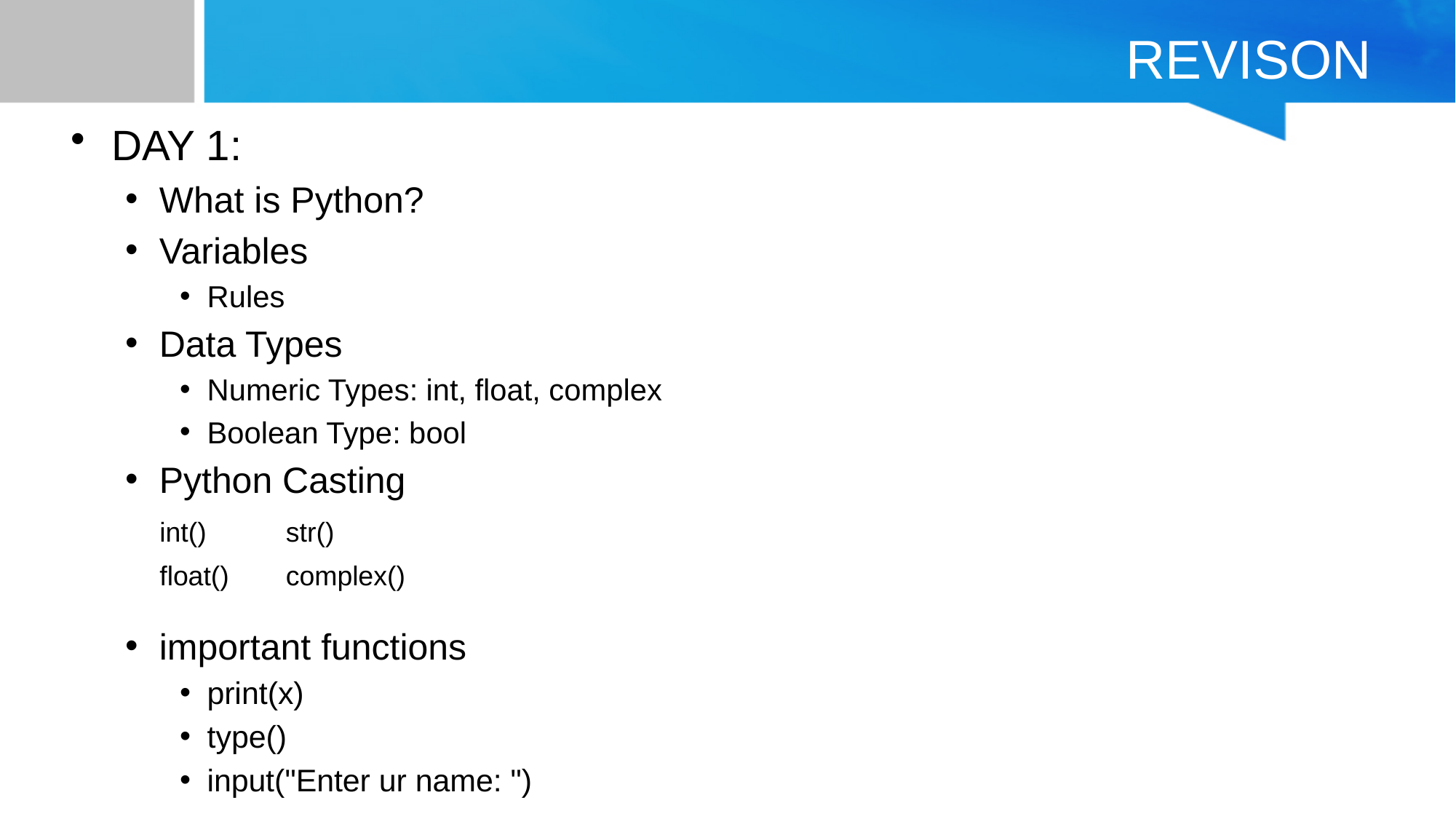

# REVISON
DAY 1:
What is Python?
Variables
Rules
Data Types
Numeric Types: int, float, complex
Boolean Type: bool
Python Casting

important functions
print(x)
type()
input("Enter ur name: ")

| int() | str() |
| --- | --- |
| float() | complex() |